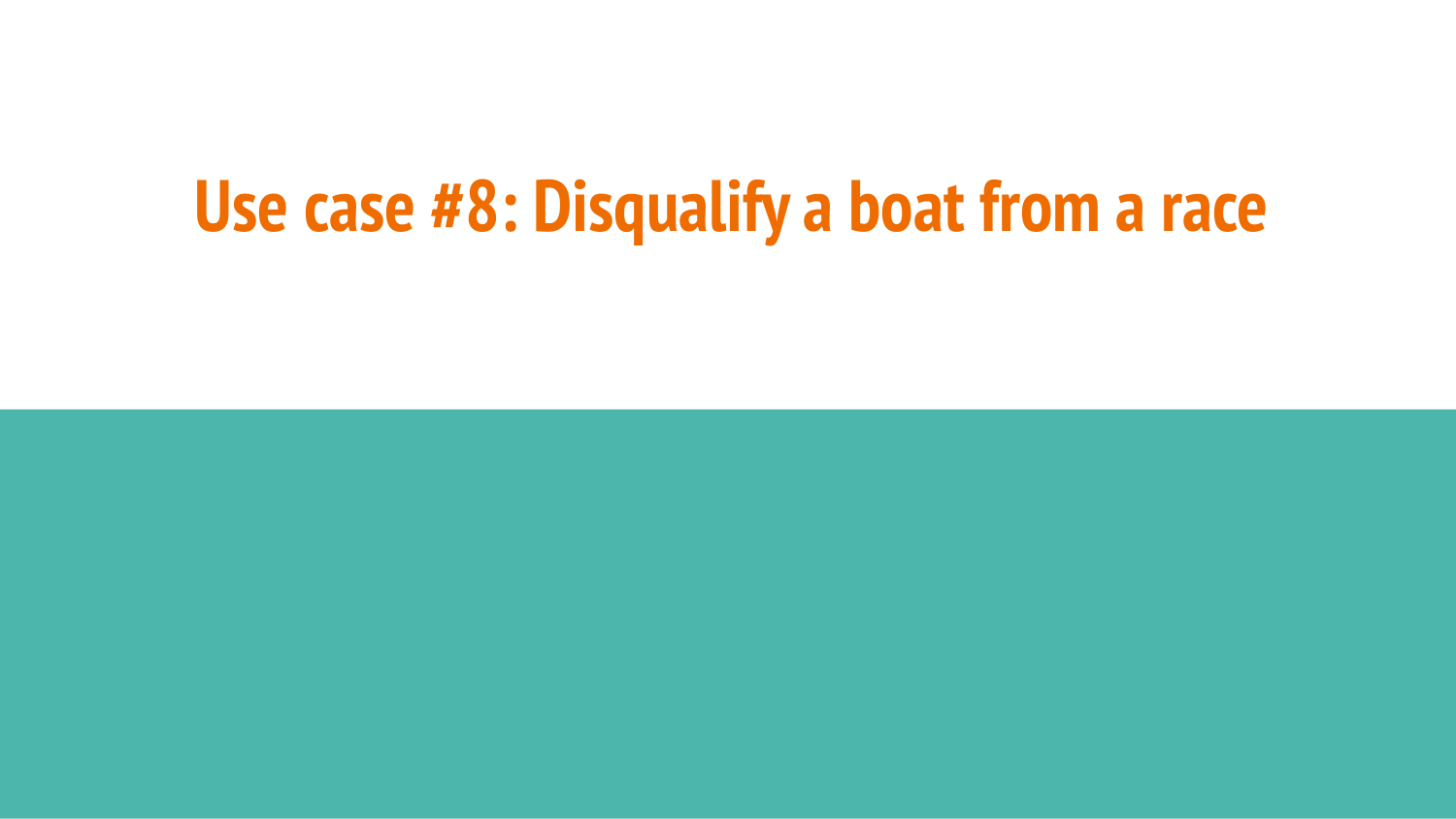

# Use case #8: Disqualify a boat from a race